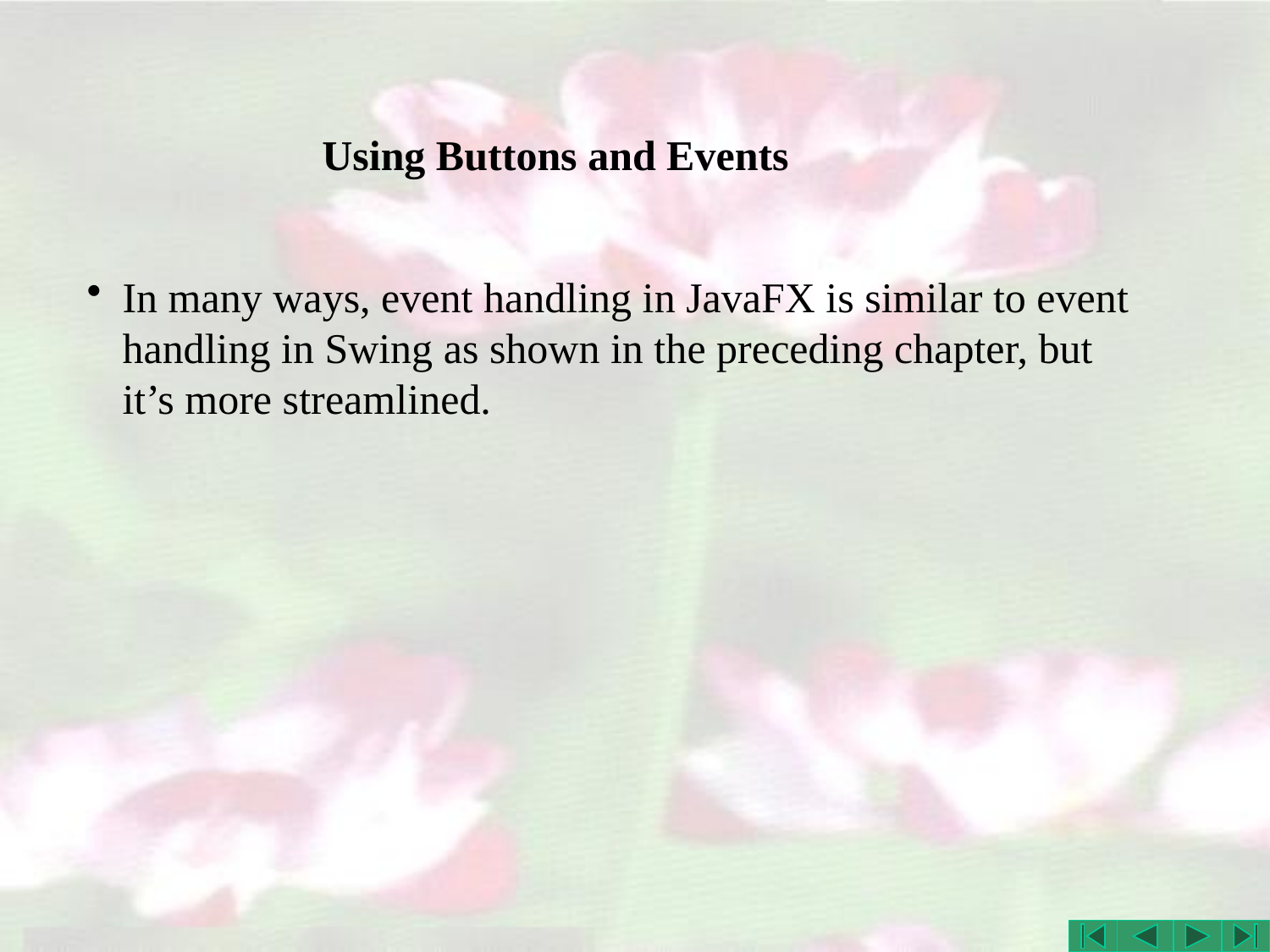

# Using Buttons and Events
In many ways, event handling in JavaFX is similar to event handling in Swing as shown in the preceding chapter, but it’s more streamlined.